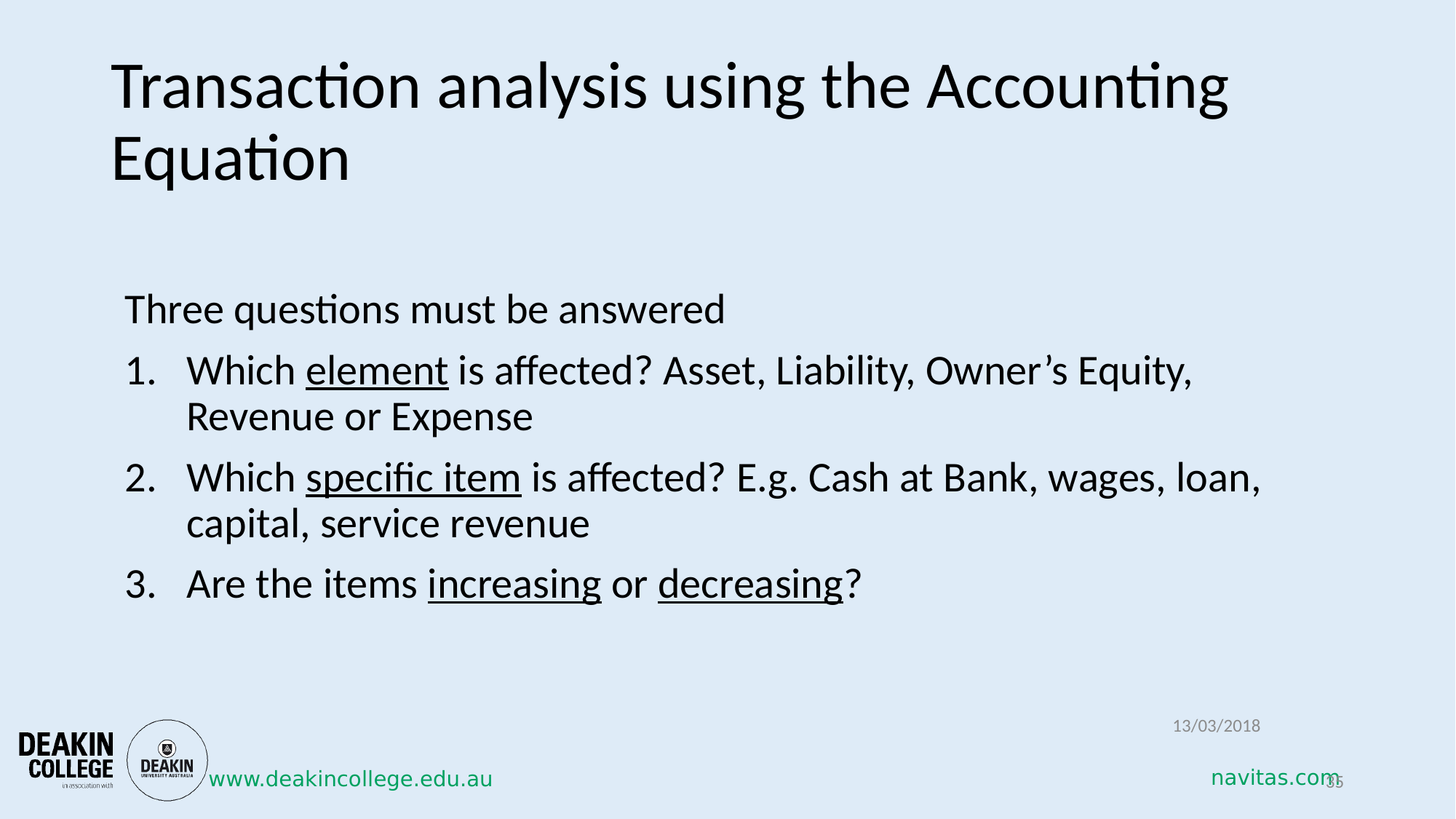

# Transaction analysis using the Accounting Equation
Three questions must be answered​
Which element is affected? Asset, Liability, Owner’s Equity, Revenue or Expense
Which specific item is affected? E.g. Cash at Bank, wages, loan, capital, service revenue
Are the items increasing or decreasing?

13/03/2018

35